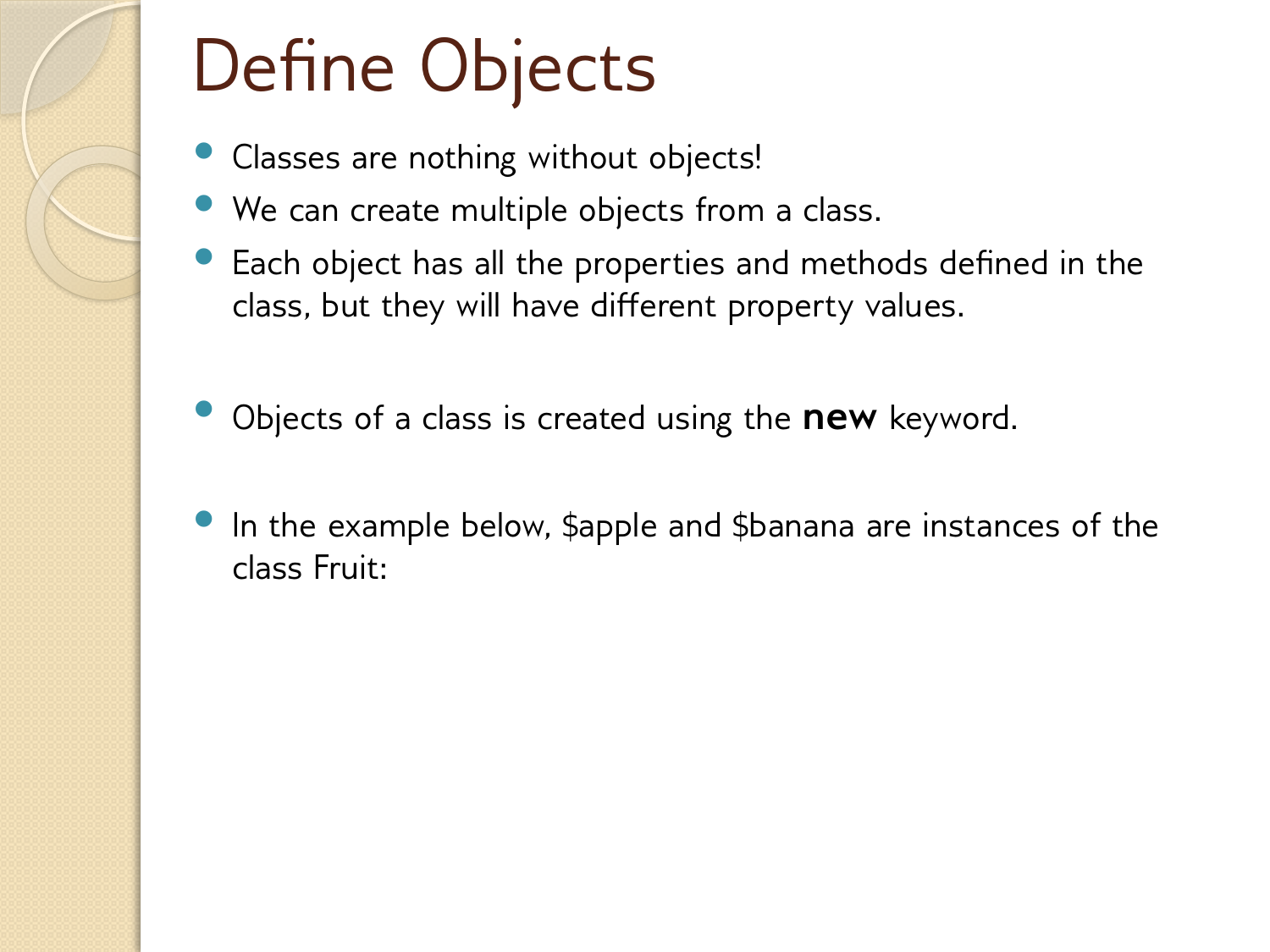

# Define Objects
Classes are nothing without objects!
We can create multiple objects from a class.
Each object has all the properties and methods defined in the class, but they will have different property values.

Objects of a class is created using the new keyword.

In the example below, $apple and $banana are instances of the class Fruit: